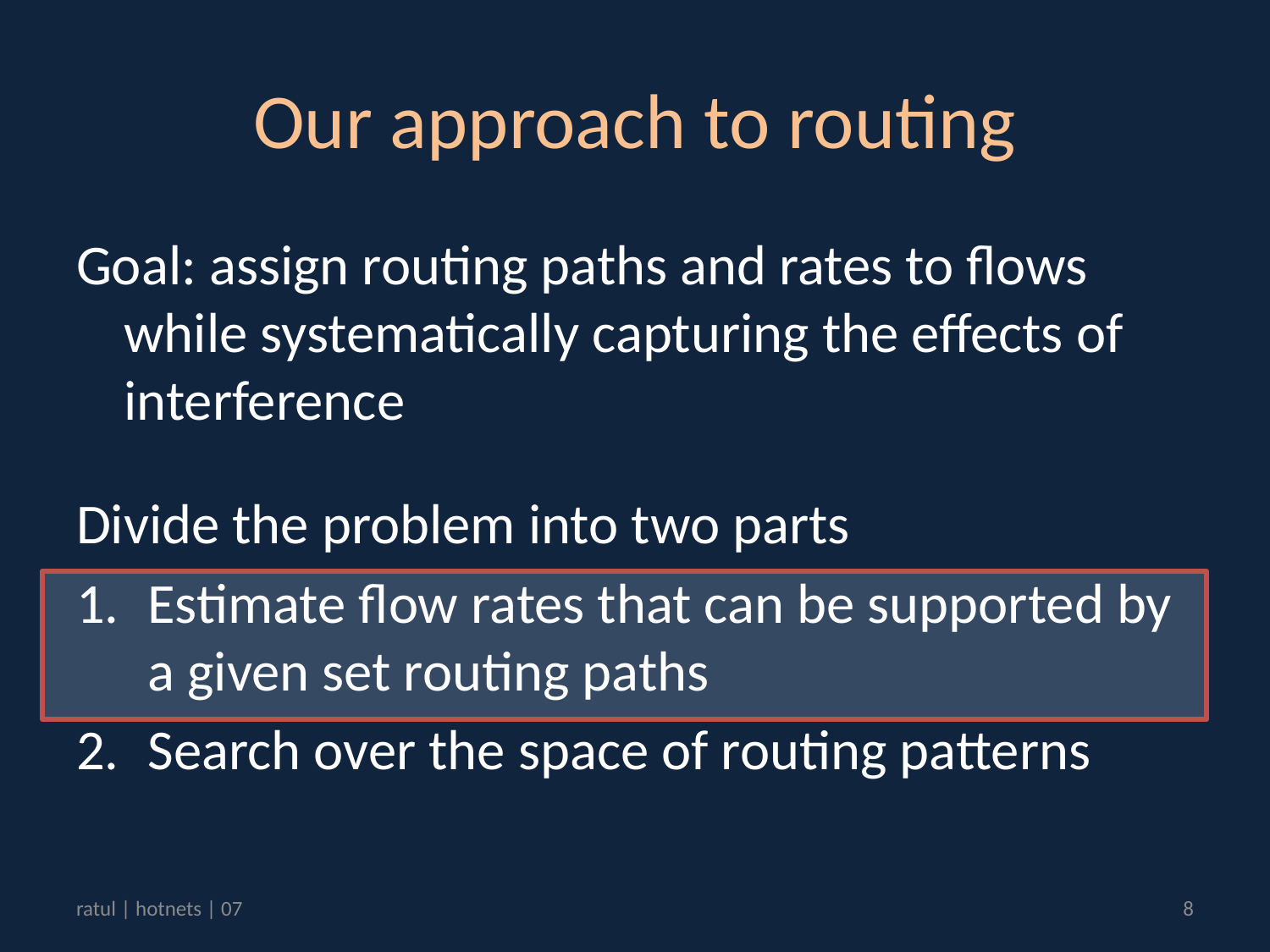

# Our approach to routing
Goal: assign routing paths and rates to flows while systematically capturing the effects of interference

Divide the problem into two parts
Estimate flow rates that can be supported by a given set routing paths
Search over the space of routing patterns

ratul | hotnets | 07
8